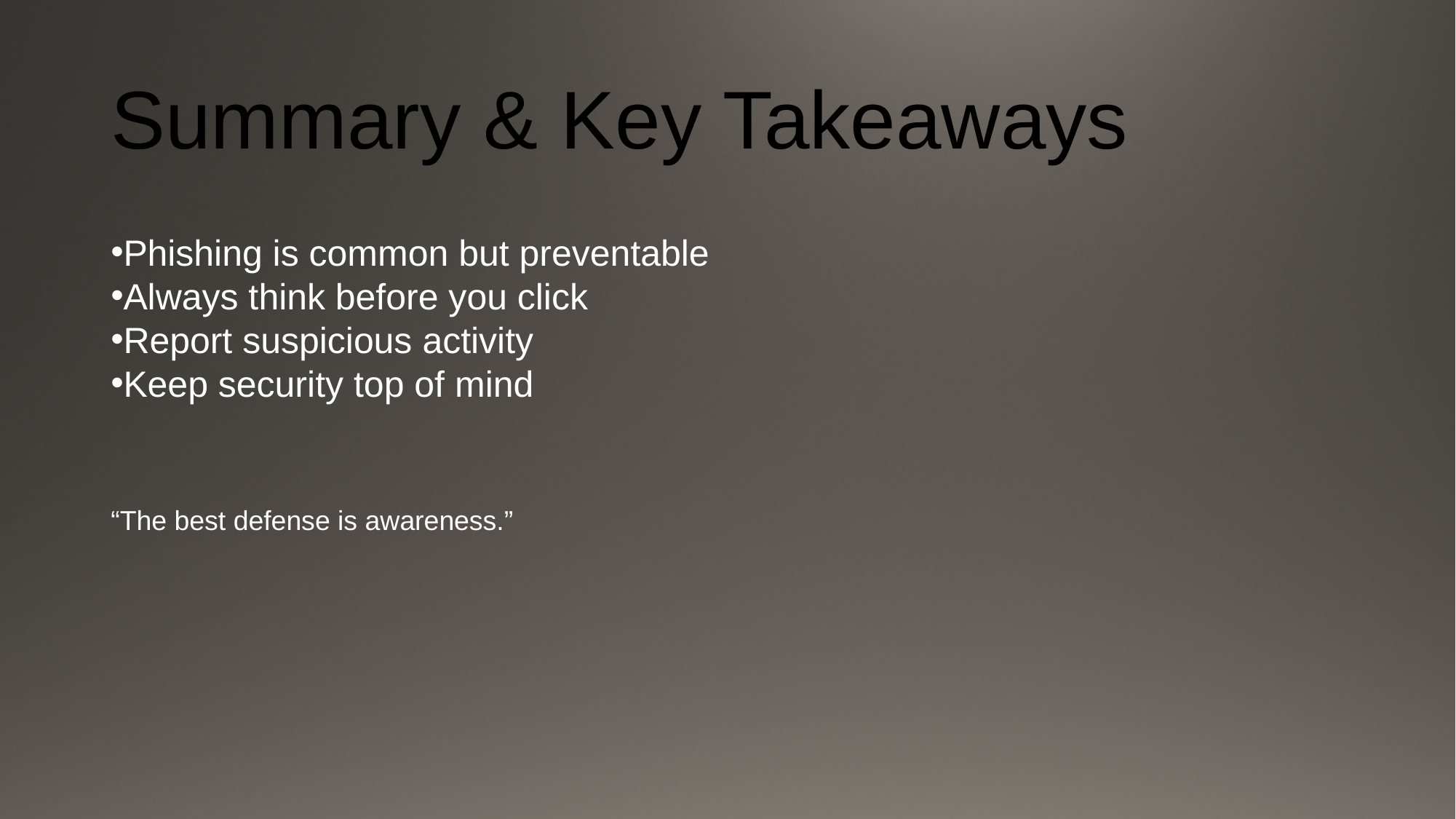

# Summary & Key Takeaways
Phishing is common but preventable
Always think before you click
Report suspicious activity
Keep security top of mind

“The best defense is awareness.”